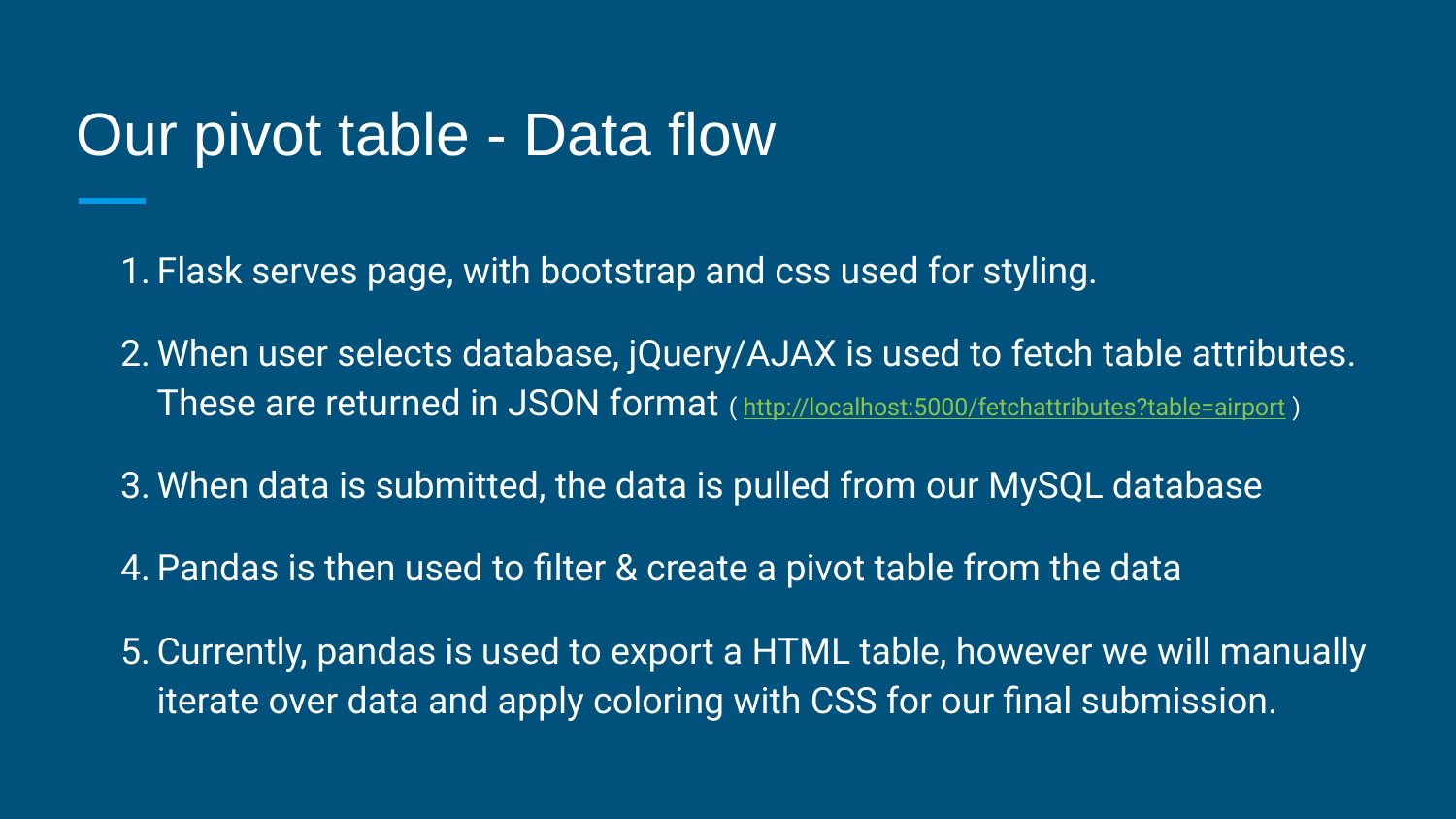

# Our pivot table - Data flow
Flask serves page, with bootstrap and css used for styling.
When user selects database, jQuery/AJAX is used to fetch table attributes. These are returned in JSON format ( http://localhost:5000/fetchattributes?table=airport )
When data is submitted, the data is pulled from our MySQL database
Pandas is then used to filter & create a pivot table from the data
Currently, pandas is used to export a HTML table, however we will manually iterate over data and apply coloring with CSS for our final submission.